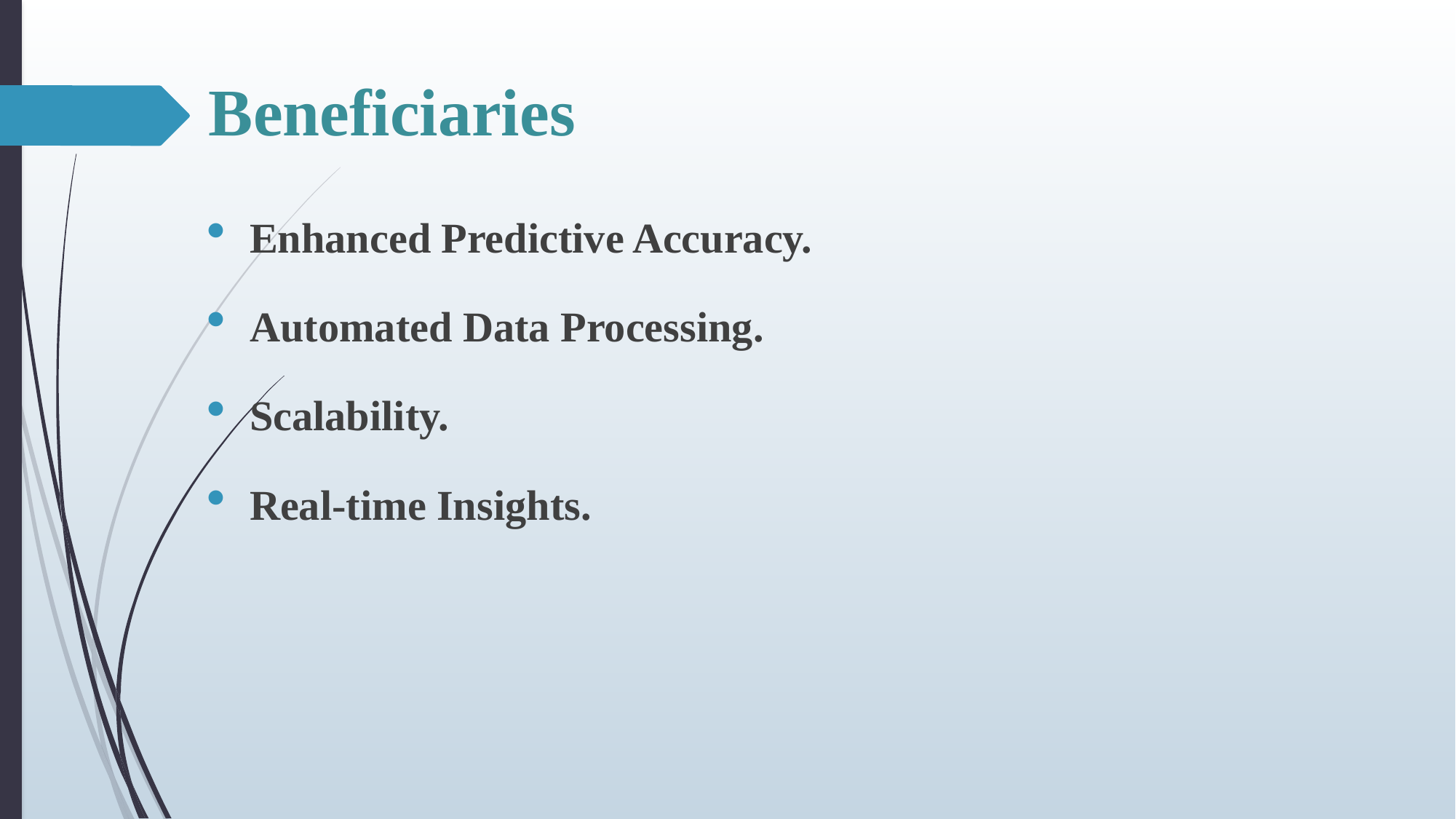

# Beneficiaries
Enhanced Predictive Accuracy.
Automated Data Processing.
Scalability.
Real-time Insights.